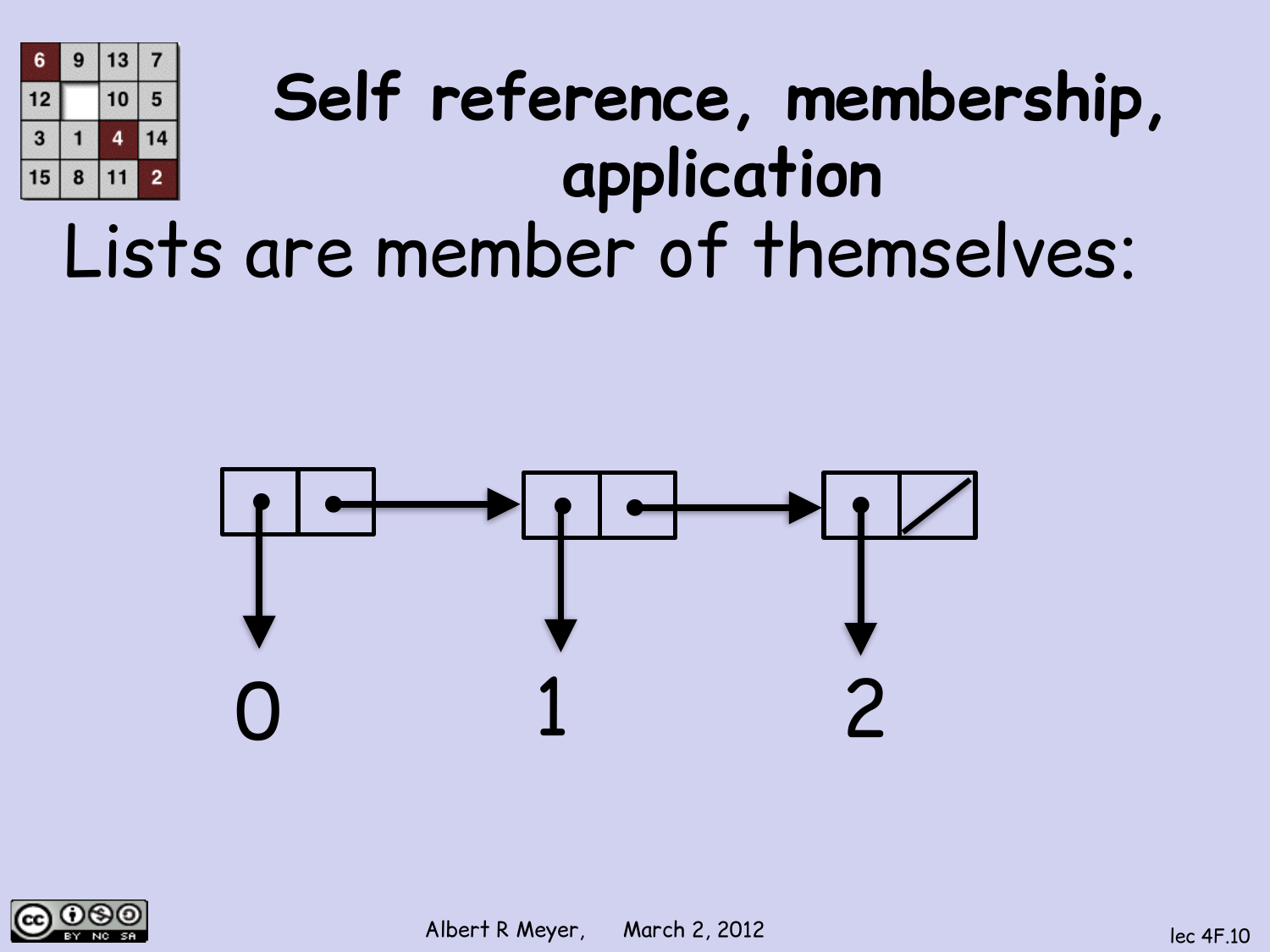

# Self reference, membership, application
Lists are member of themselves:
∙
∙

∙

∙
∙

1
2
0